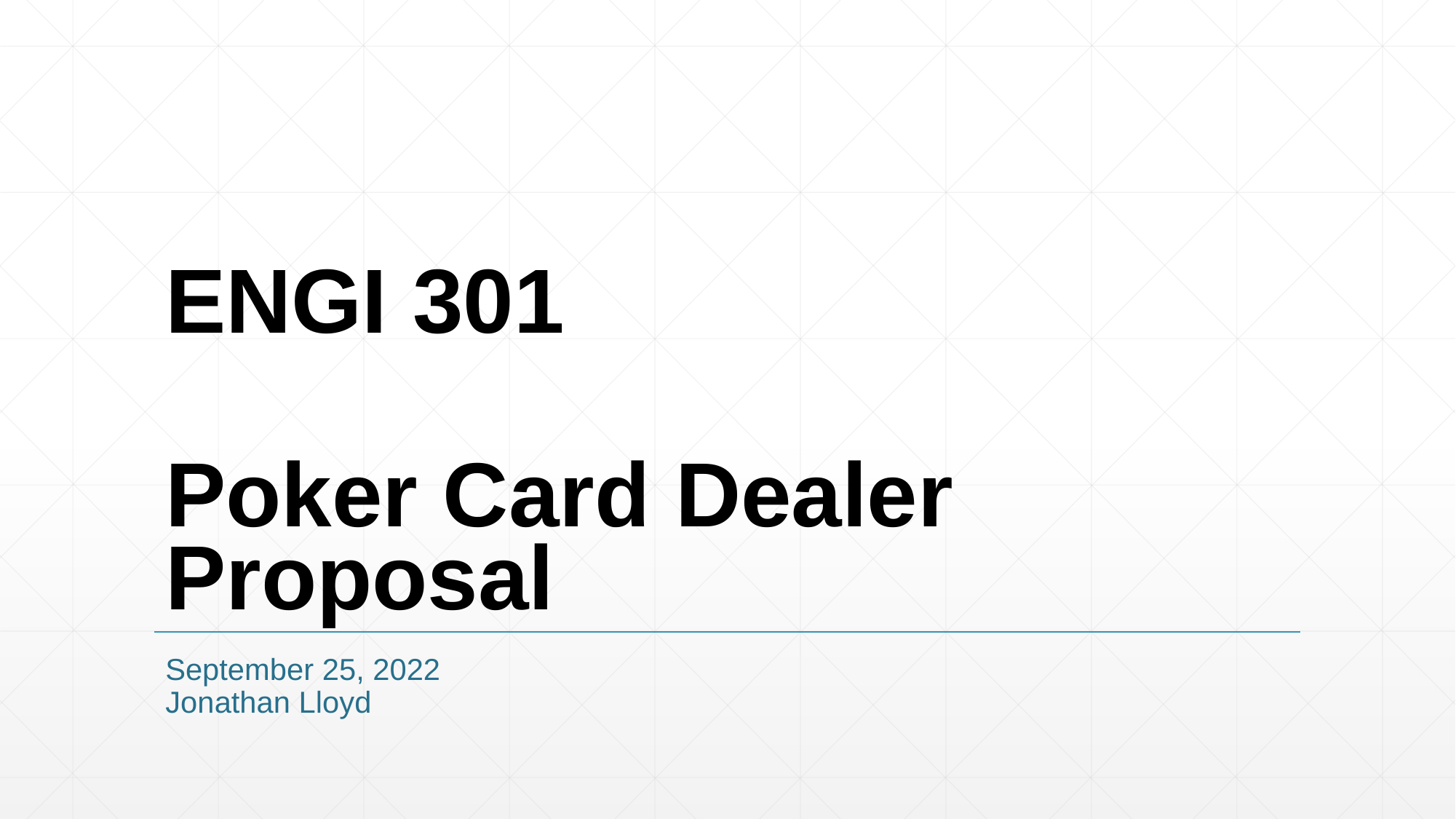

# ENGI 301 Poker Card Dealer Proposal
September 25, 2022
Jonathan Lloyd